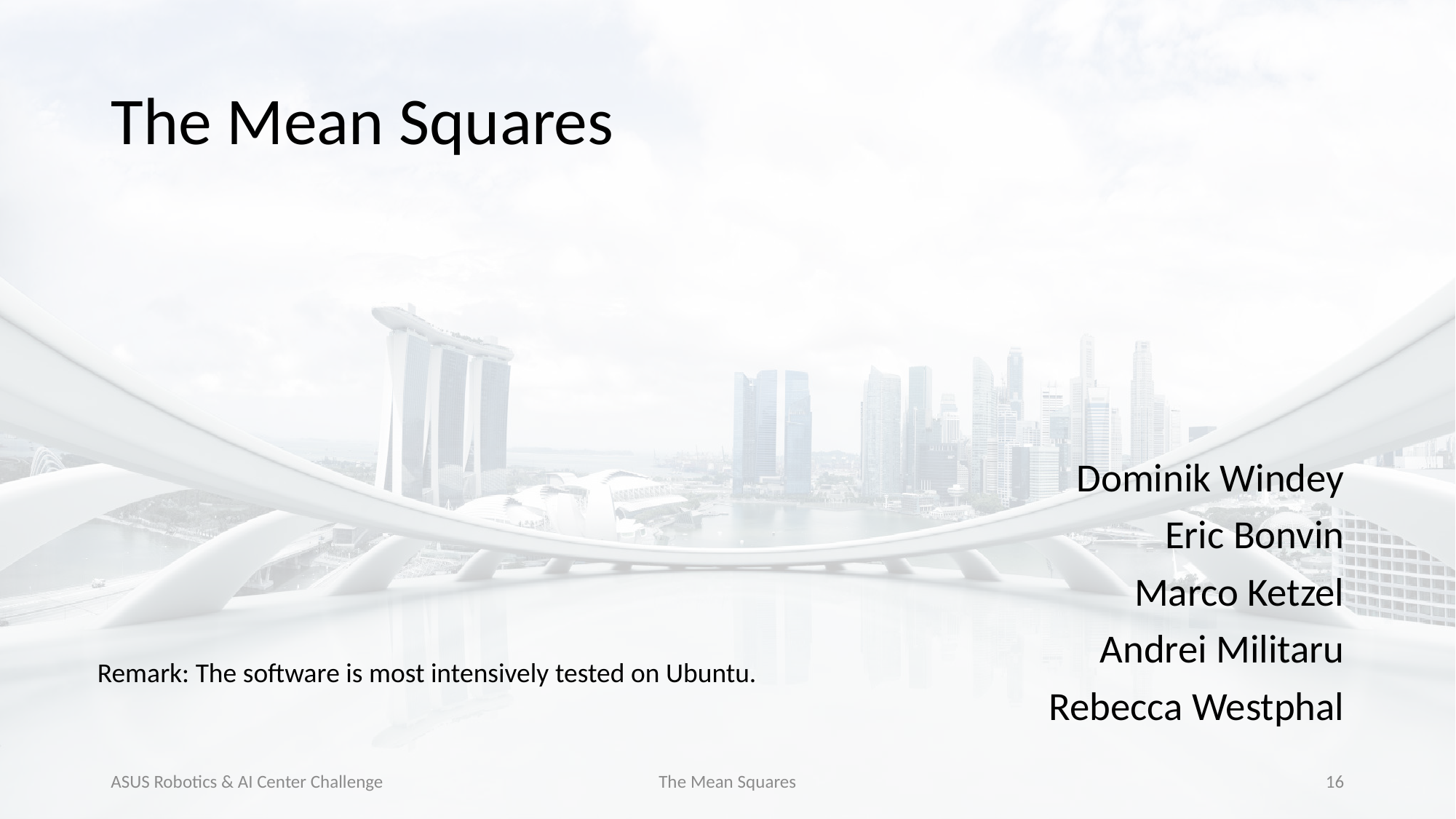

# The Mean Squares

Dominik Windey
Eric Bonvin
Marco Ketzel
Andrei Militaru
Rebecca Westphal
Remark: The software is most intensively tested on Ubuntu.
ASUS Robotics & AI Center Challenge
The Mean Squares
16